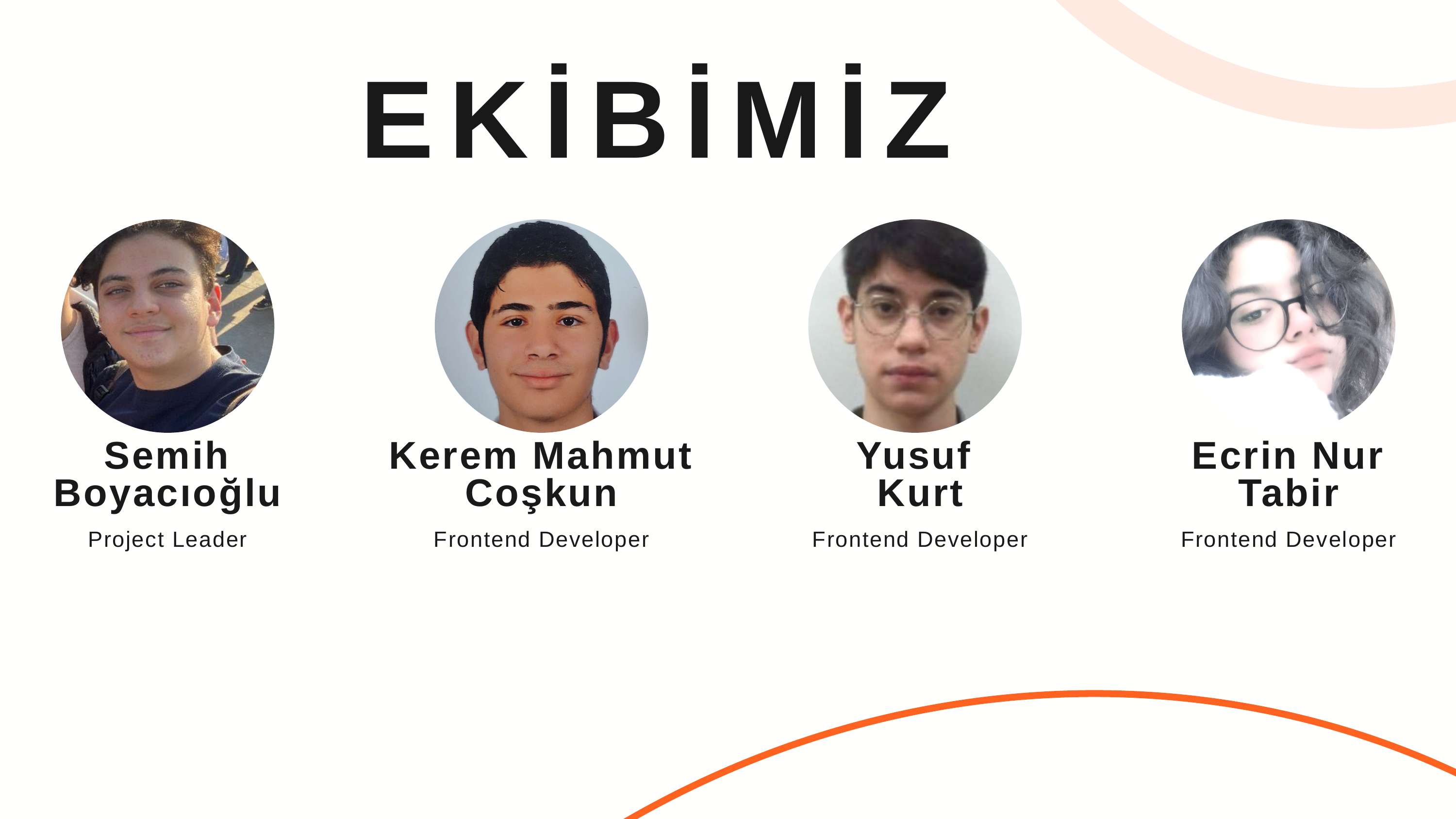

EKİBİMİZ

Semih Boyacıoğlu
Kerem Mahmut Coşkun

Yusuf
Kurt
Ecrin Nur Tabir
Project Leader
Frontend Developer
Frontend Developer
Frontend Developer